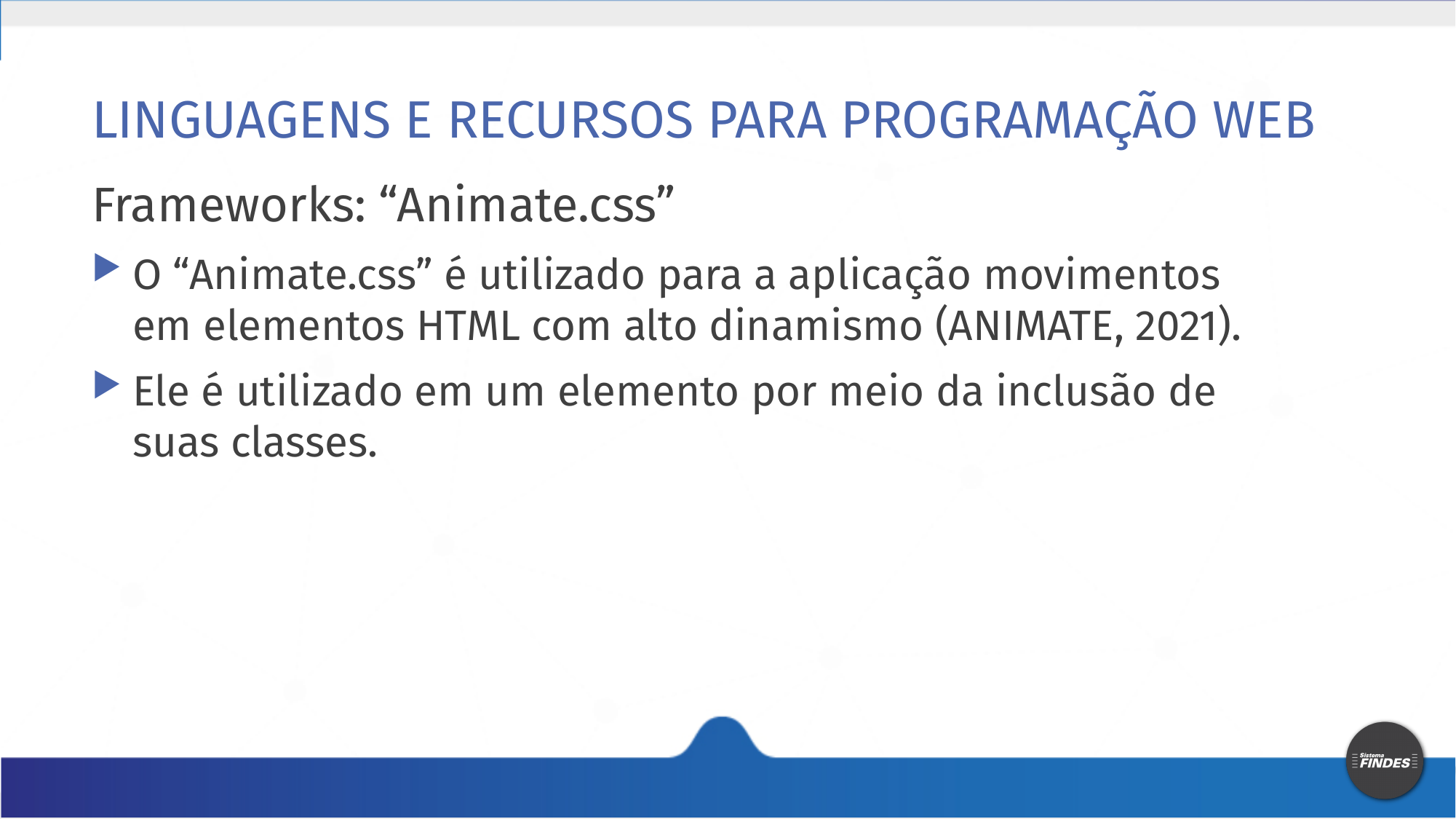

# LINGUAGENS E RECURSOS PARA PROGRAMAÇÃO WEB
Frameworks: “Animate.css”
O “Animate.css” é utilizado para a aplicação movimentos em elementos HTML com alto dinamismo (ANIMATE, 2021).
Ele é utilizado em um elemento por meio da inclusão de suas classes.